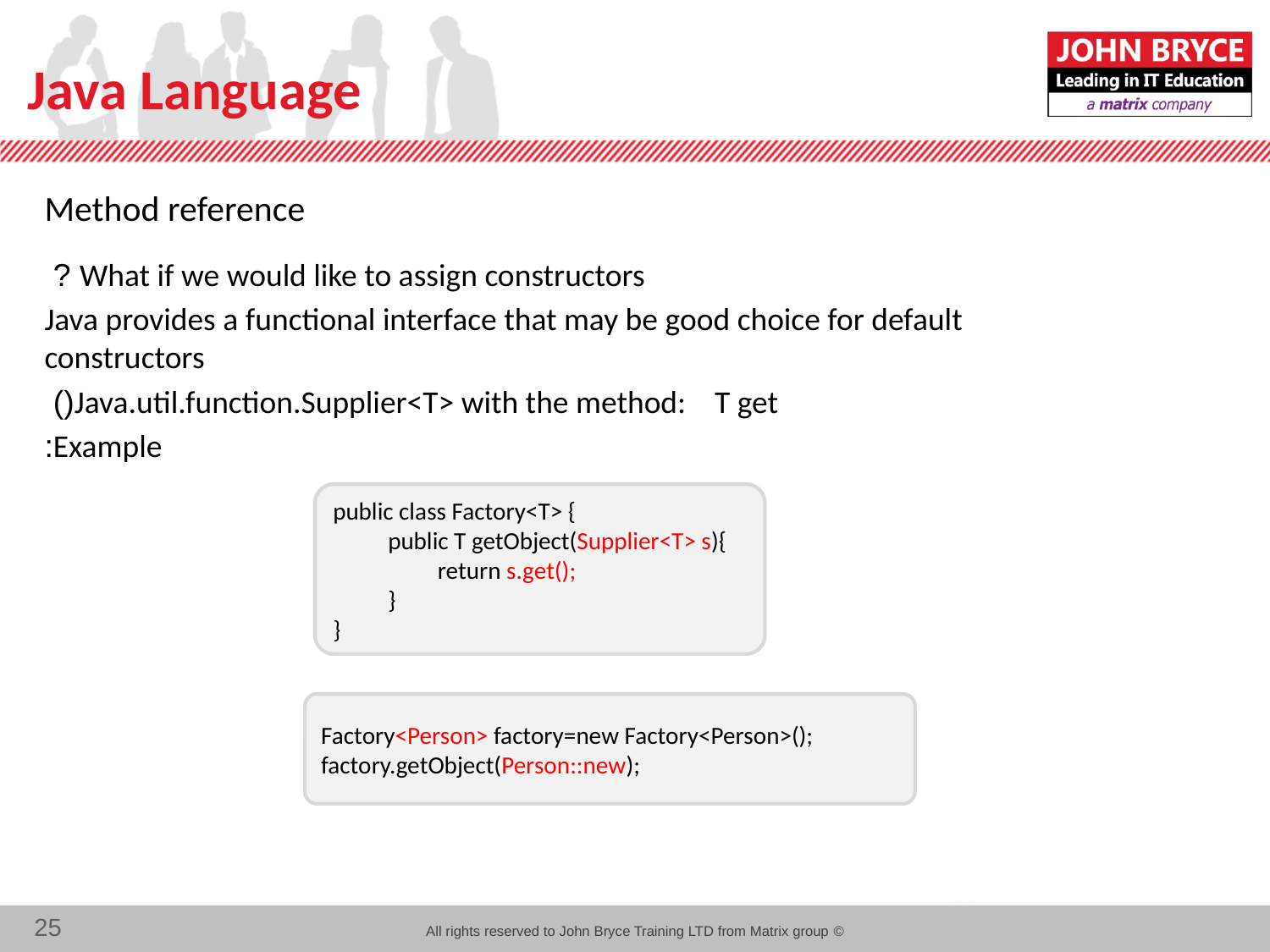

# Java Language
Method reference

What if we would like to assign constructors ?
Java provides a functional interface that may be good choice for default constructors
Java.util.function.Supplier<T> with the method:    T get()
Example:

public class Factory<T> {
          public T getObject(Supplier<T> s){
                   return s.get();
          }
}
Factory<Person> factory=new Factory<Person>();
factory.getObject(Person::new);